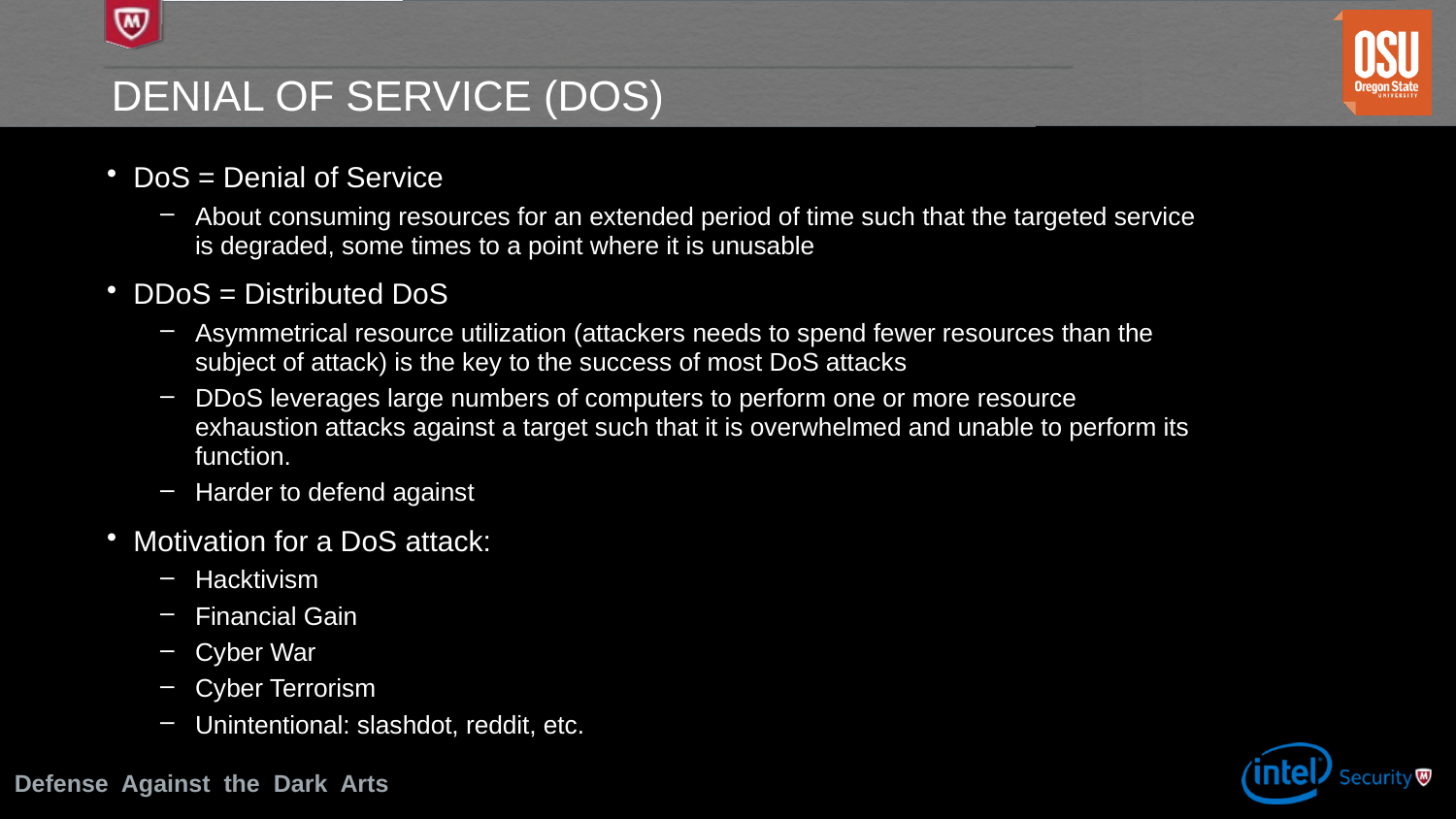

# Denial of Service (DOS)
DoS = Denial of Service
About consuming resources for an extended period of time such that the targeted service is degraded, some times to a point where it is unusable
DDoS = Distributed DoS
Asymmetrical resource utilization (attackers needs to spend fewer resources than the subject of attack) is the key to the success of most DoS attacks
DDoS leverages large numbers of computers to perform one or more resource exhaustion attacks against a target such that it is overwhelmed and unable to perform its function.
Harder to defend against
Motivation for a DoS attack:
Hacktivism
Financial Gain
Cyber War
Cyber Terrorism
Unintentional: slashdot, reddit, etc.